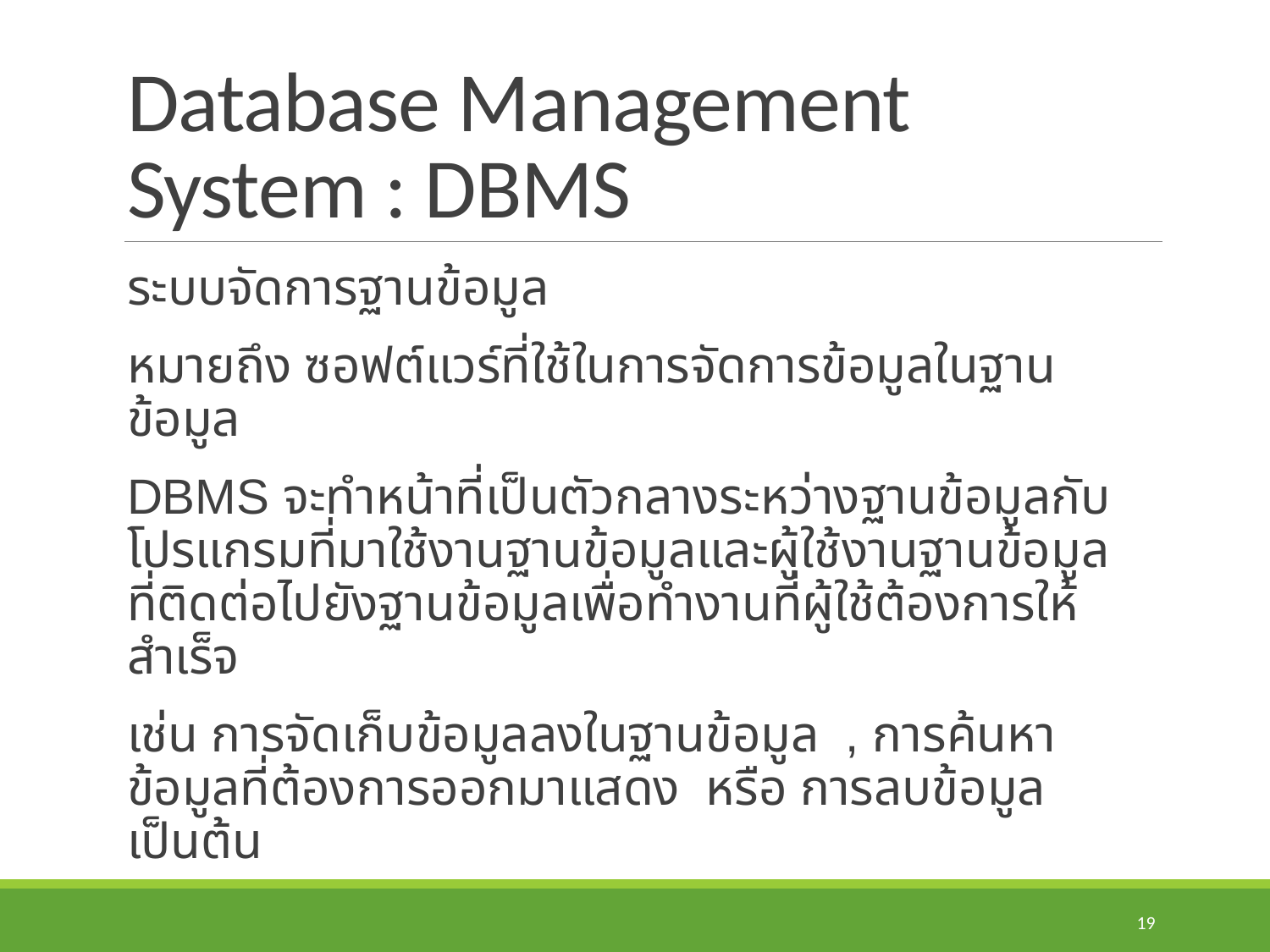

# Database Management System : DBMS
ระบบจัดการฐานข้อมูล
หมายถึง ซอฟต์แวร์ที่ใช้ในการจัดการข้อมูลในฐานข้อมูล
DBMS จะทำหน้าที่เป็นตัวกลางระหว่างฐานข้อมูลกับโปรแกรมที่มาใช้งานฐานข้อมูลและผู้ใช้งานฐานข้อมูล  ที่ติดต่อไปยังฐานข้อมูลเพื่อทำงานที่ผู้ใช้ต้องการให้สำเร็จ
เช่น การจัดเก็บข้อมูลลงในฐานข้อมูล  , การค้นหาข้อมูลที่ต้องการออกมาแสดง  หรือ การลบข้อมูล  เป็นต้น
19